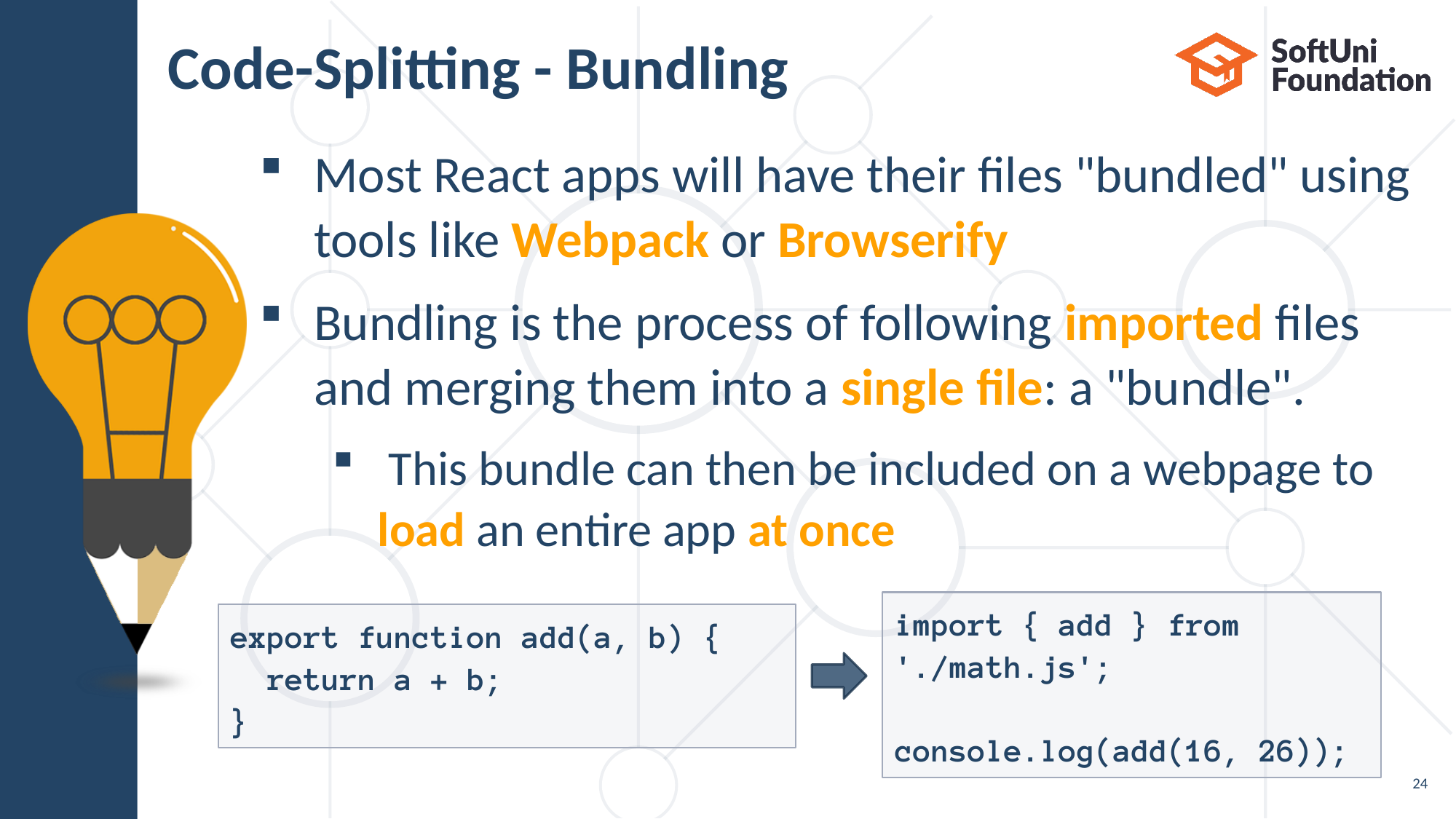

# Code-Splitting - Bundling
Most React apps will have their files "bundled" using tools like Webpack or Browserify
Bundling is the process of following imported files
and merging them into a single file: a "bundle".
 This bundle can then be included on a webpage to
load an entire app at once
import { add } from './math.js';

console.log(add(16, 26));
export function add(a, b) {
  return a + b;
}

24